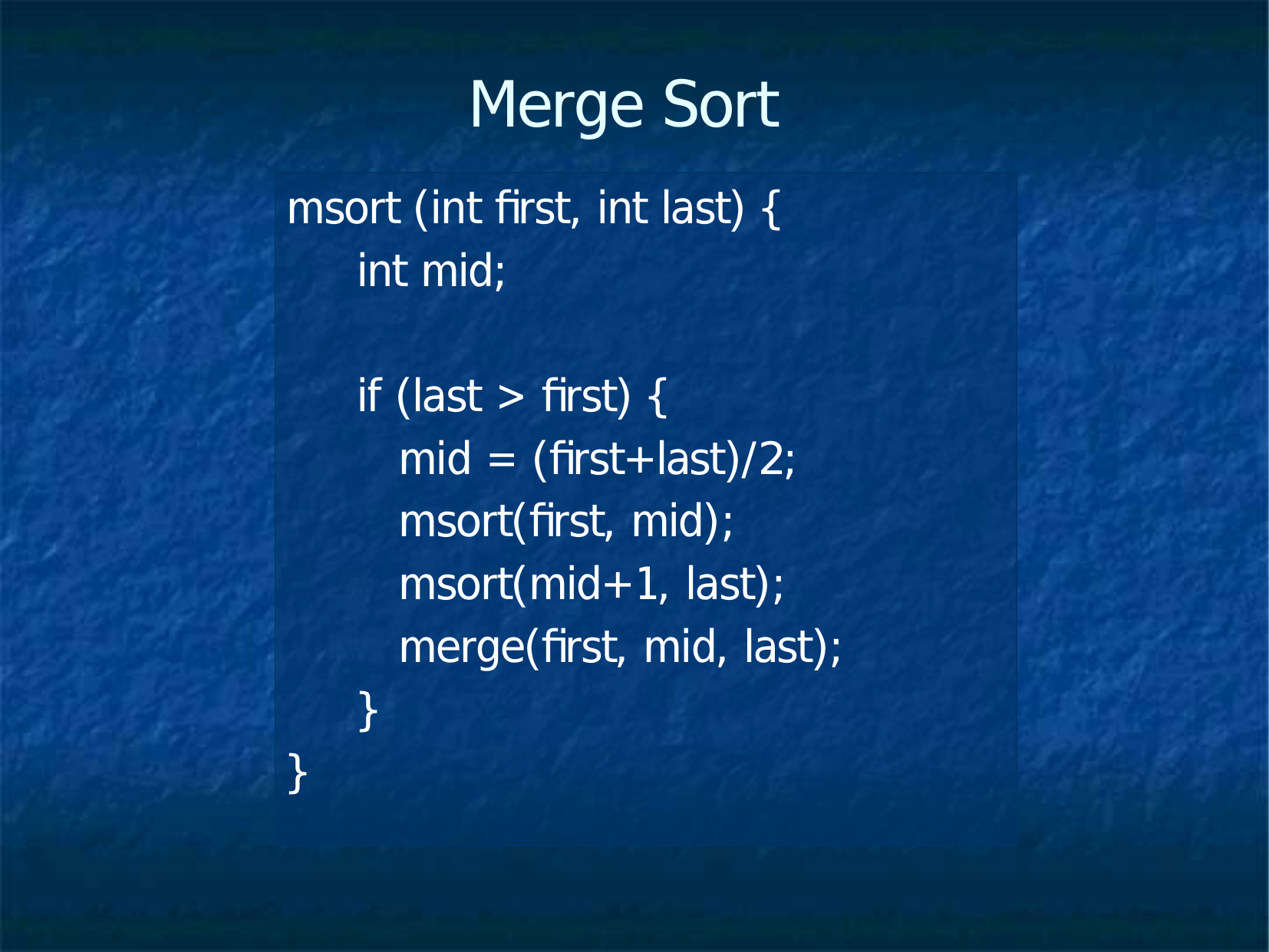

# Merge Sort
msort (int first, int last) {
     int mid;

     if (last > first) {
        mid = (first+last)/2;
        msort(first, mid);
        msort(mid+1, last);
        merge(first, mid, last);
     }
}